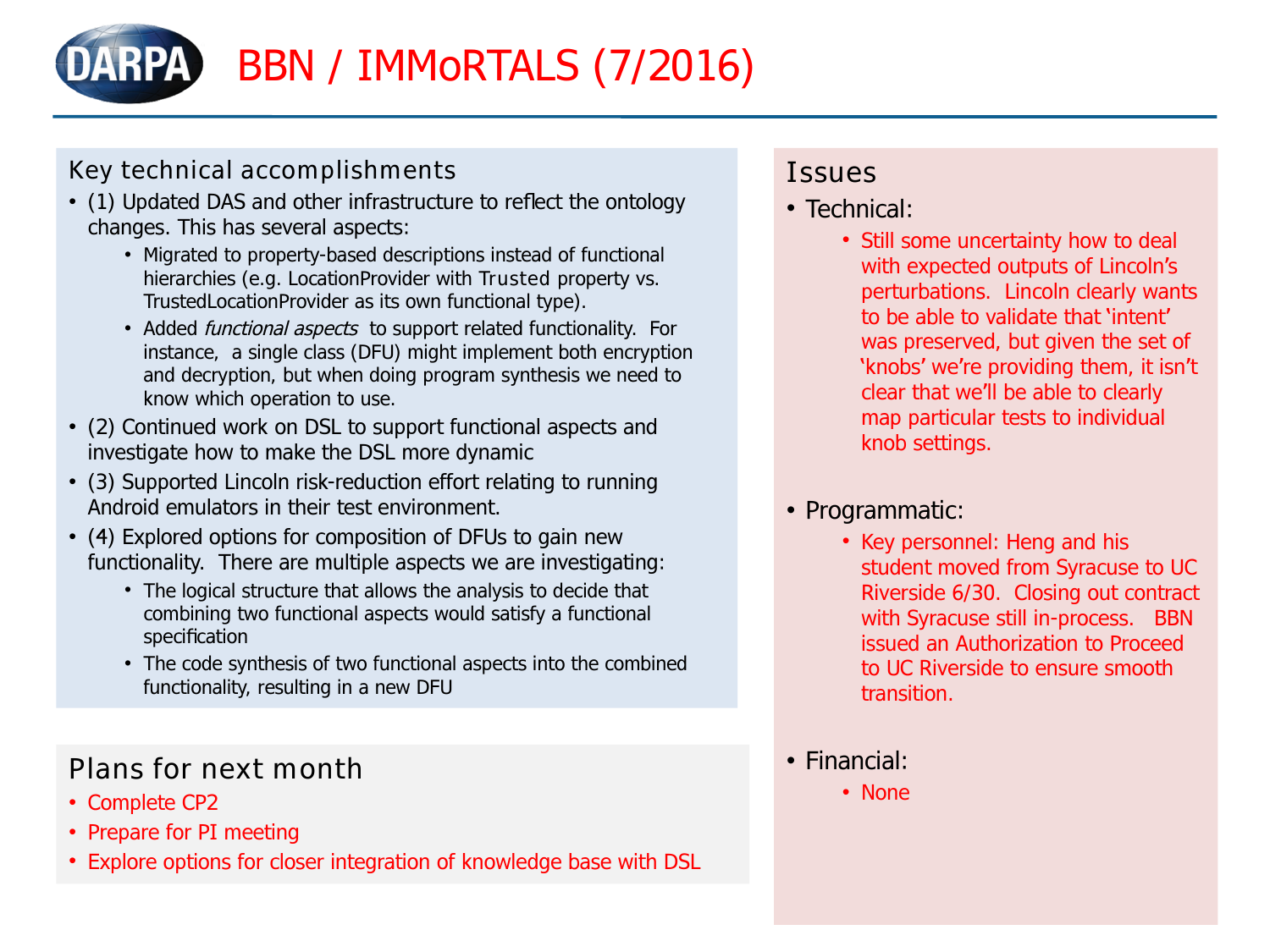

# BBN / IMMoRTALS (7/2016)
Key technical accomplishments
(1) Updated DAS and other infrastructure to reflect the ontology changes. This has several aspects:
Migrated to property-based descriptions instead of functional hierarchies (e.g. LocationProvider with Trusted property vs. TrustedLocationProvider as its own functional type).
Added functional aspects  to support related functionality.  For instance,  a single class (DFU) might implement both encryption and decryption, but when doing program synthesis we need to know which operation to use.
(2) Continued work on DSL to support functional aspects and investigate how to make the DSL more dynamic
(3) Supported Lincoln risk-reduction effort relating to running Android emulators in their test environment.
(4) Explored options for composition of DFUs to gain new functionality.  There are multiple aspects we are investigating:
The logical structure that allows the analysis to decide that combining two functional aspects would satisfy a functional specification
The code synthesis of two functional aspects into the combined functionality, resulting in a new DFU
Issues
Technical:
Still some uncertainty how to deal with expected outputs of Lincoln’s perturbations.  Lincoln clearly wants to be able to validate that ‘intent’ was preserved, but given the set of ‘knobs’ we’re providing them, it isn’t clear that we’ll be able to clearly map particular tests to individual knob settings.

Programmatic:
Key personnel: Heng and his student moved from Syracuse to UC Riverside 6/30.  Closing out contract with Syracuse still in-process.   BBN issued an Authorization to Proceed to UC Riverside to ensure smooth transition.

Financial:
None
Plans for next month
Complete CP2
Prepare for PI meeting
Explore options for closer integration of knowledge base with DSL